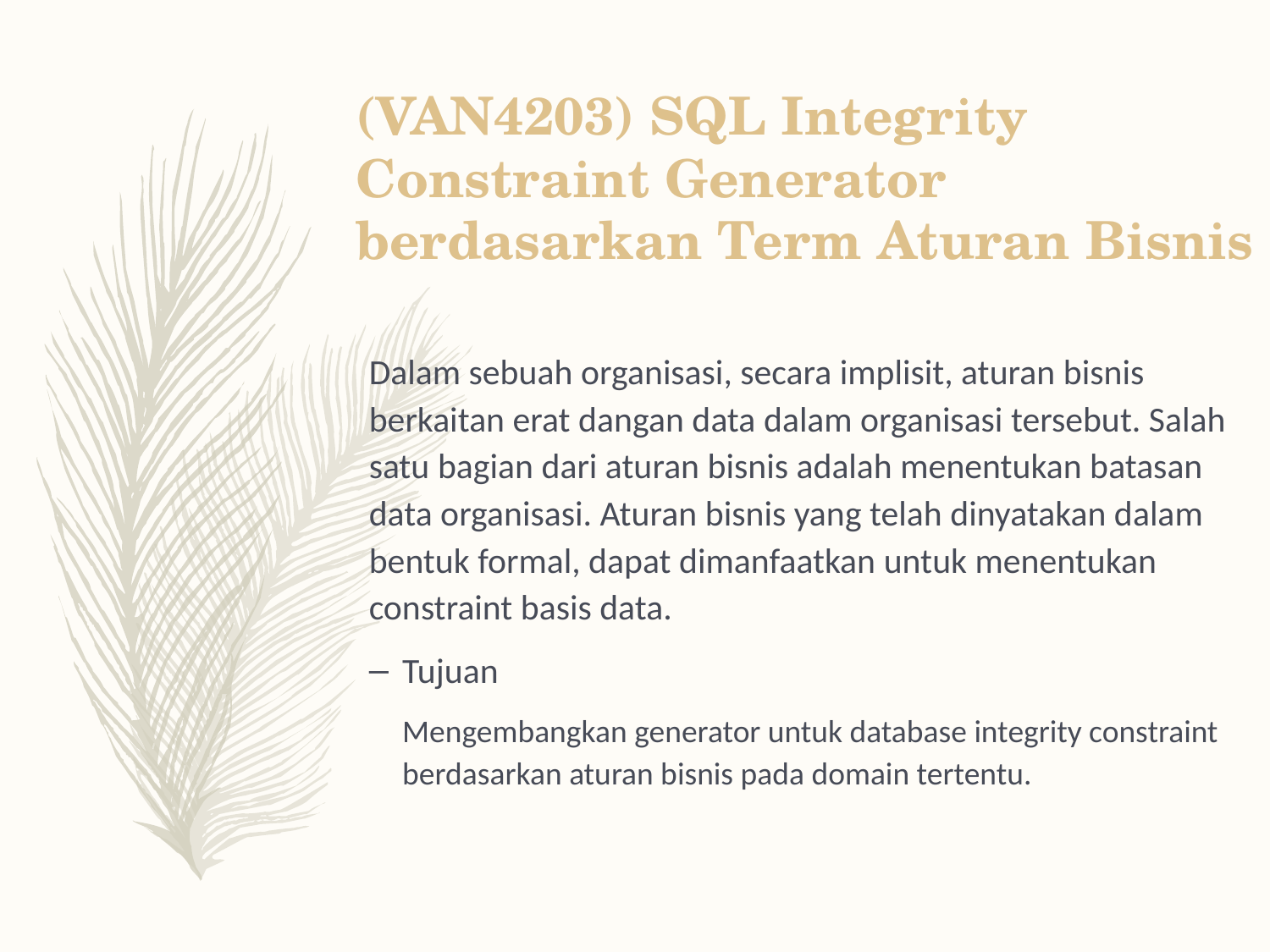

(VAN4203) SQL Integrity Constraint Generator berdasarkan Term Aturan Bisnis
Dalam sebuah organisasi, secara implisit, aturan bisnis berkaitan erat dangan data dalam organisasi tersebut. Salah satu bagian dari aturan bisnis adalah menentukan batasan data organisasi. Aturan bisnis yang telah dinyatakan dalam bentuk formal, dapat dimanfaatkan untuk menentukan constraint basis data.
Tujuan
Mengembangkan generator untuk database integrity constraint berdasarkan aturan bisnis pada domain tertentu.